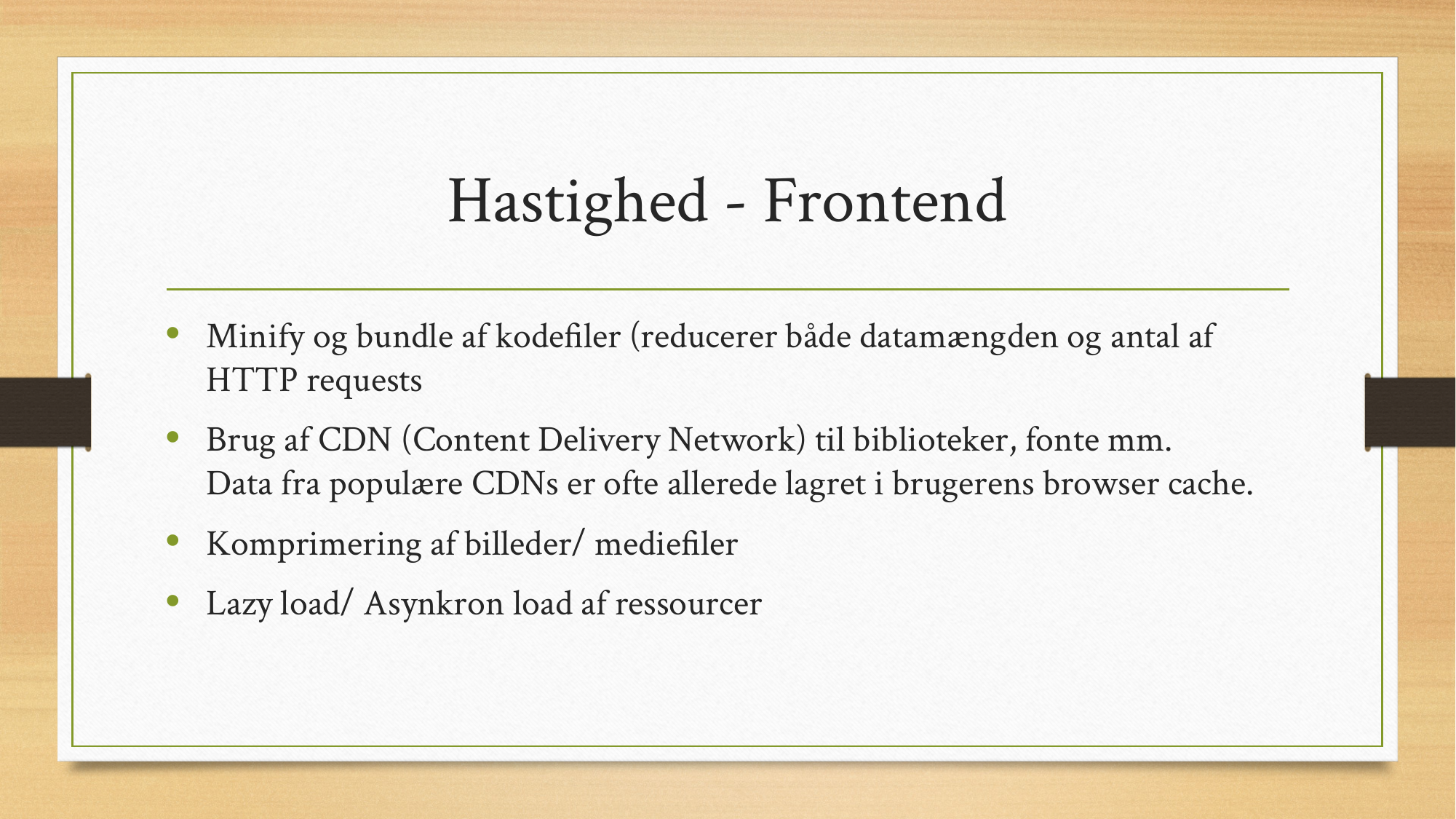

# Hastighed - Frontend
Minify og bundle af kodefiler (reducerer både datamængden og antal af HTTP requests
Brug af CDN (Content Delivery Network) til biblioteker, fonte mm.
Data fra populære CDNs er ofte allerede lagret i brugerens browser cache.
Komprimering af billeder/ mediefiler
Lazy load/ Asynkron load af ressourcer